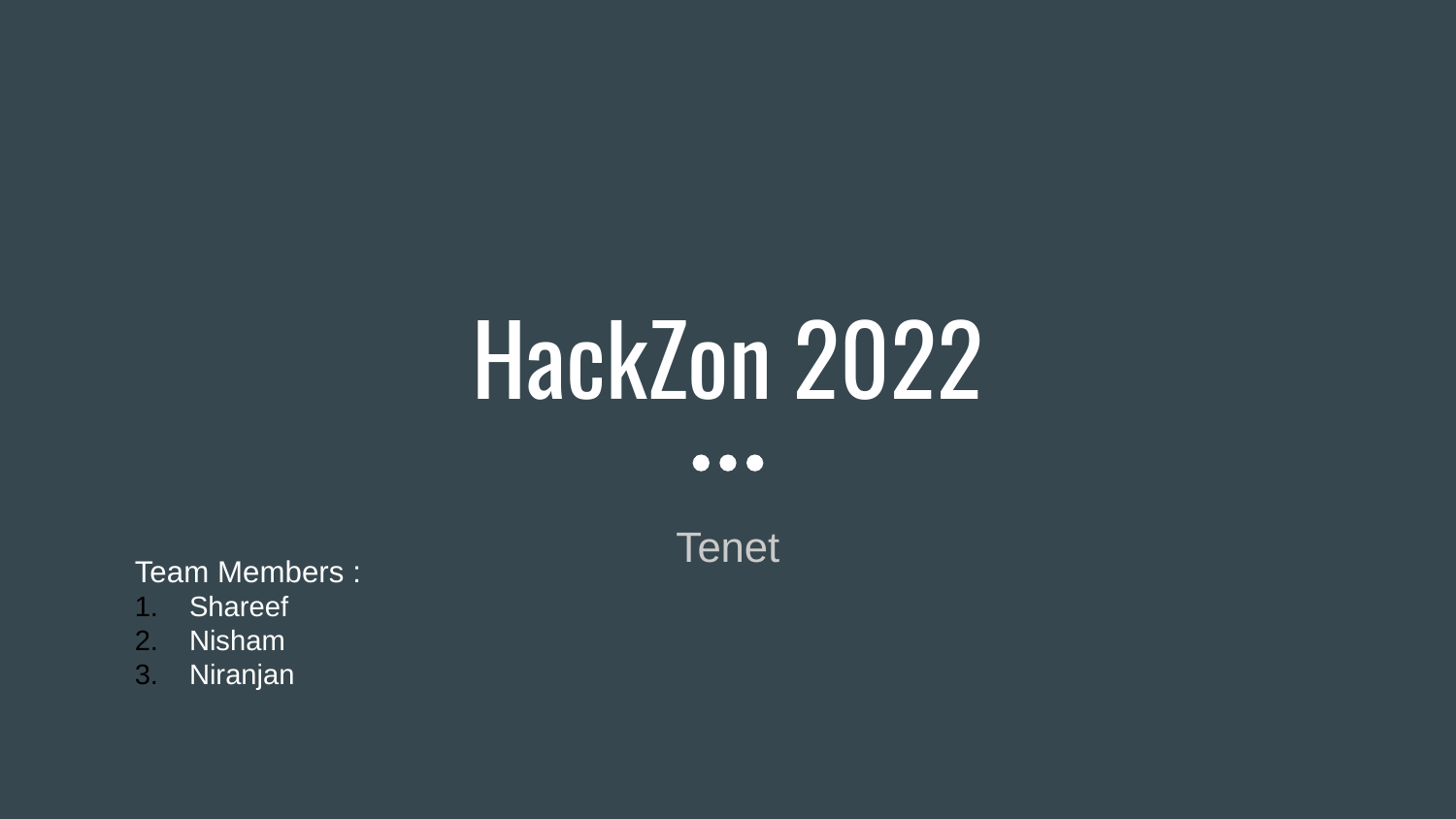

# HackZon 2022
Tenet
Team Members :
Shareef
Nisham
Niranjan